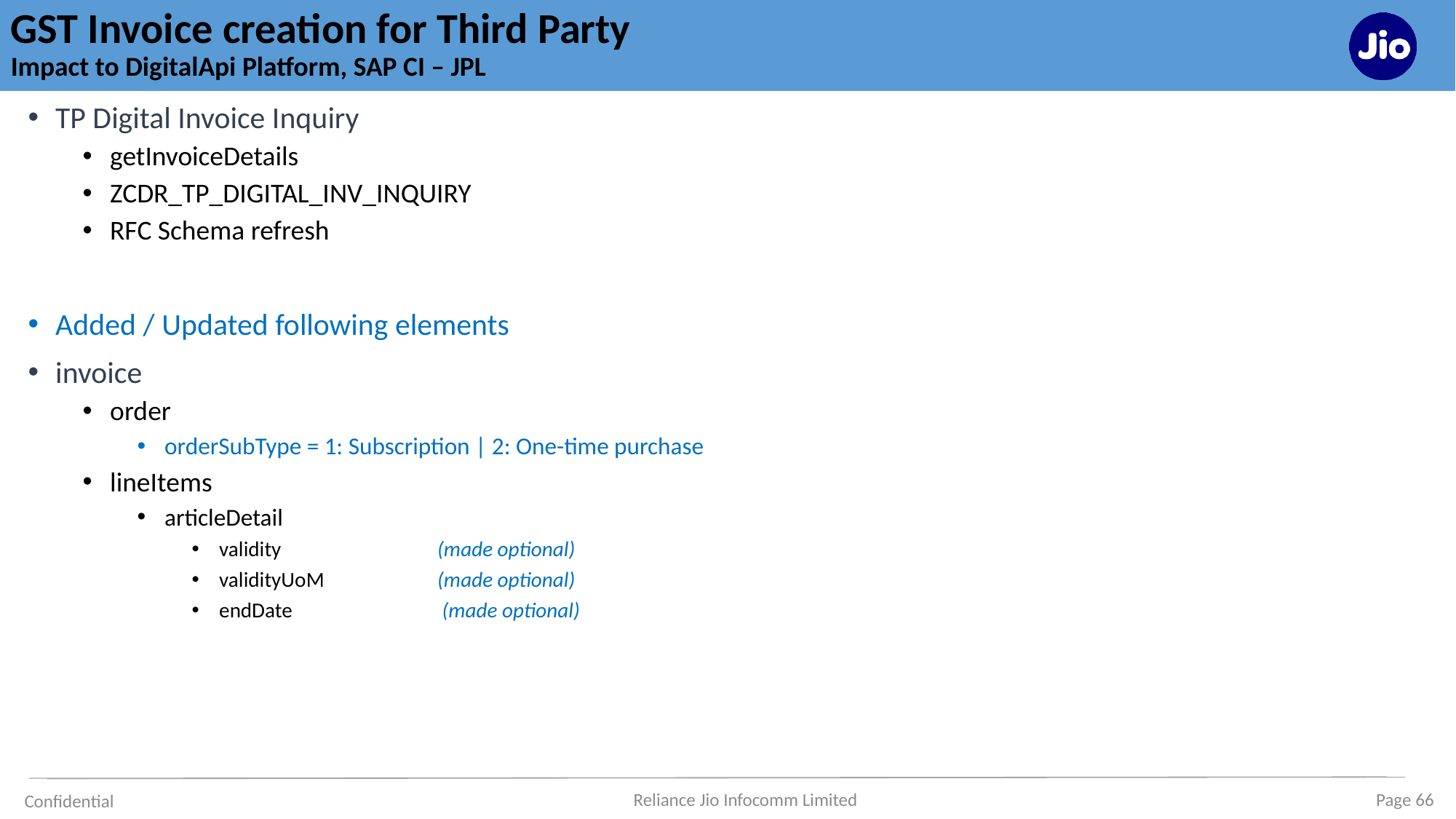

# GST Invoice creation for Third Party Impact to DigitalApi Platform, SAP CI – JPL
TP Digital Invoice Inquiry
getInvoiceDetails
ZCDR_TP_DIGITAL_INV_INQUIRY
RFC Schema refresh

Added / Updated following elements
invoice
order
orderSubType = 1: Subscription | 2: One-time purchase
lineItems
articleDetail
validity		(made optional)
validityUoM	 	(made optional)
endDate		 (made optional)